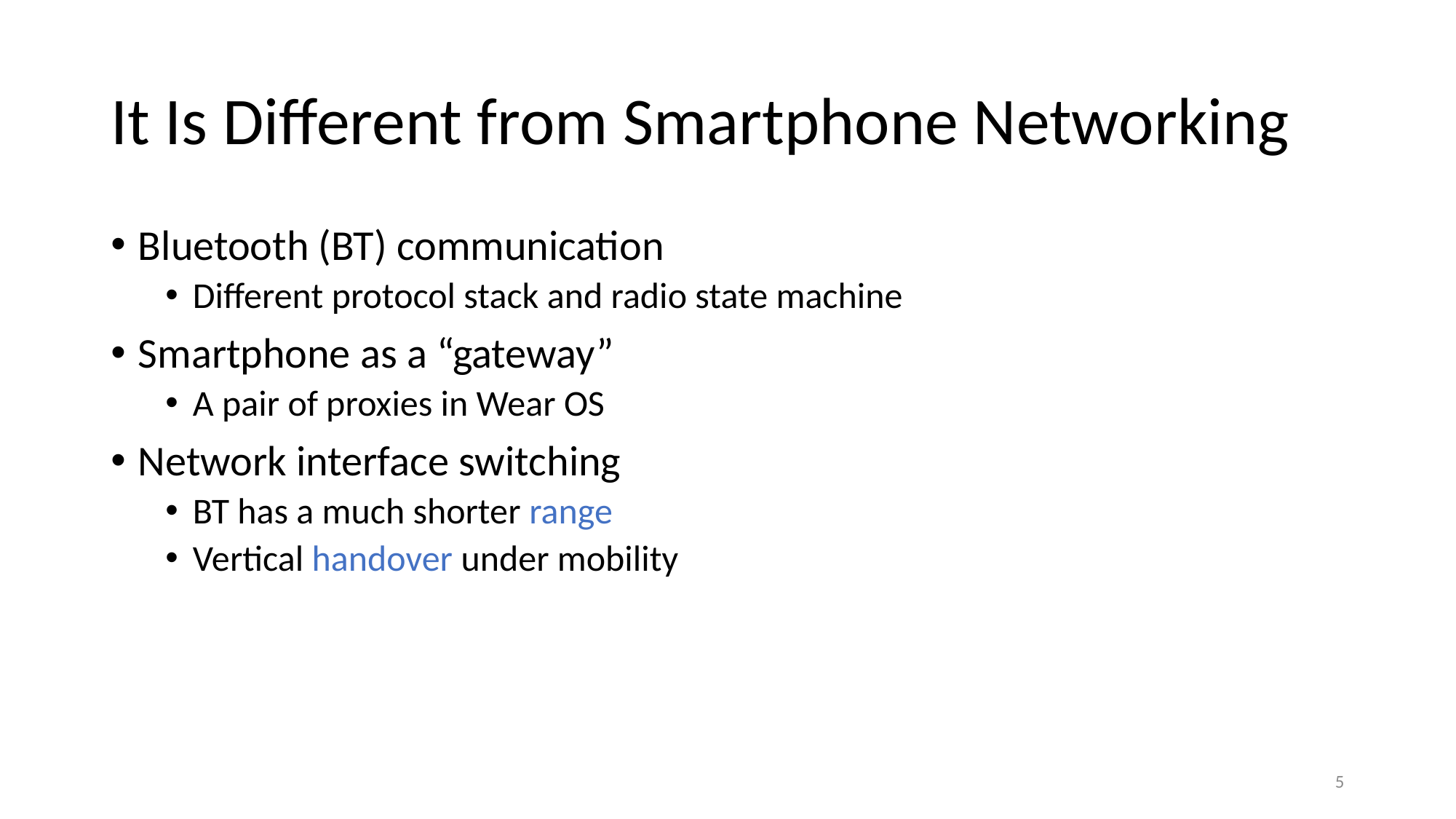

# It Is Different from Smartphone Networking
Bluetooth (BT) communication
Different protocol stack and radio state machine
Smartphone as a “gateway”
A pair of proxies in Wear OS
Network interface switching
BT has a much shorter range
Vertical handover under mobility

5